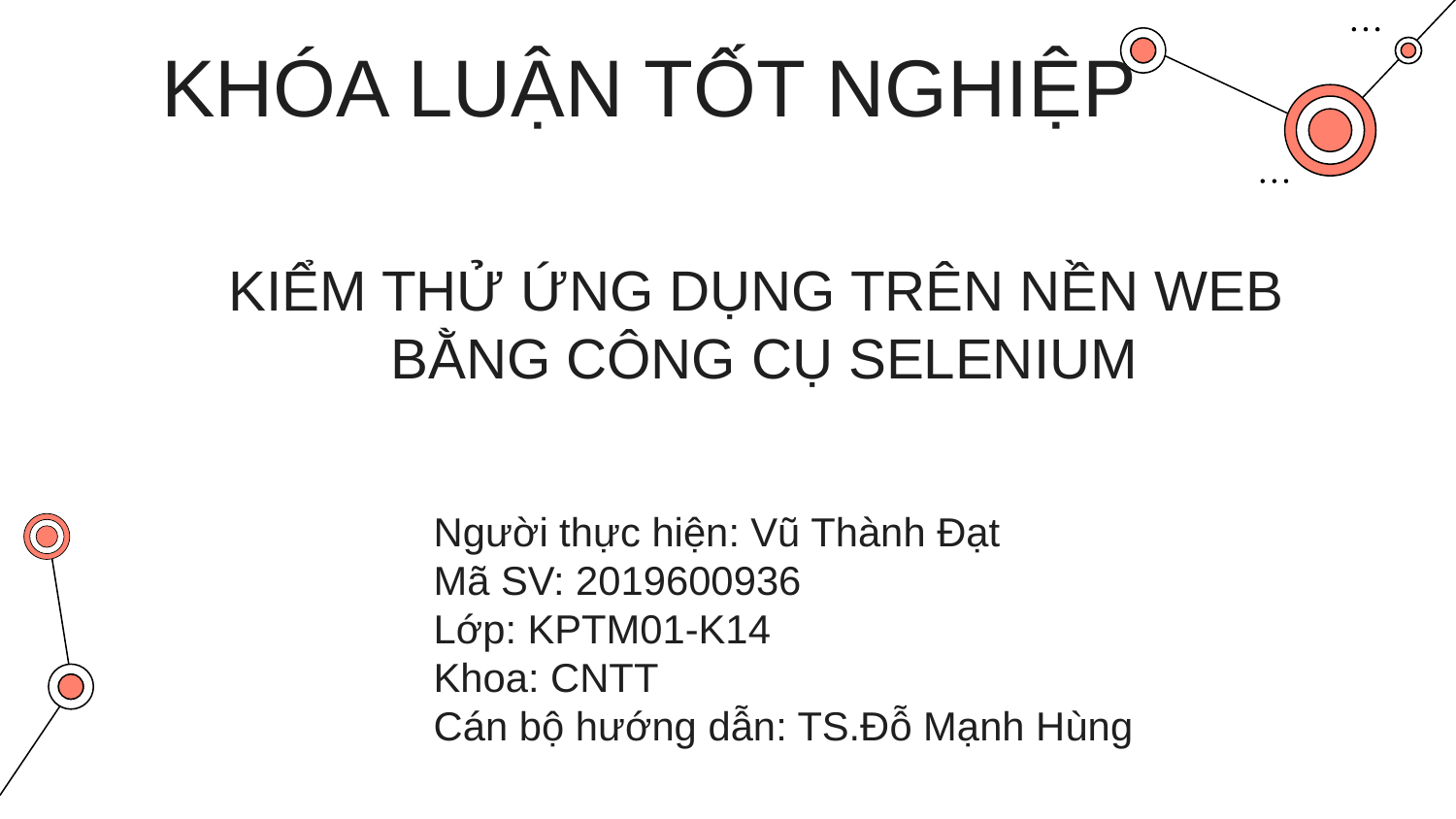

KHÓA LUẬN TỐT NGHIỆP
KIỂM THỬ ỨNG DỤNG TRÊN NỀN WEB
BẰNG CÔNG CỤ SELENIUM
Người thực hiện: Vũ Thành Đạt
Mã SV: 2019600936
Lớp: KPTM01-K14
Khoa: CNTT
Cán bộ hướng dẫn: TS.Đỗ Mạnh Hùng